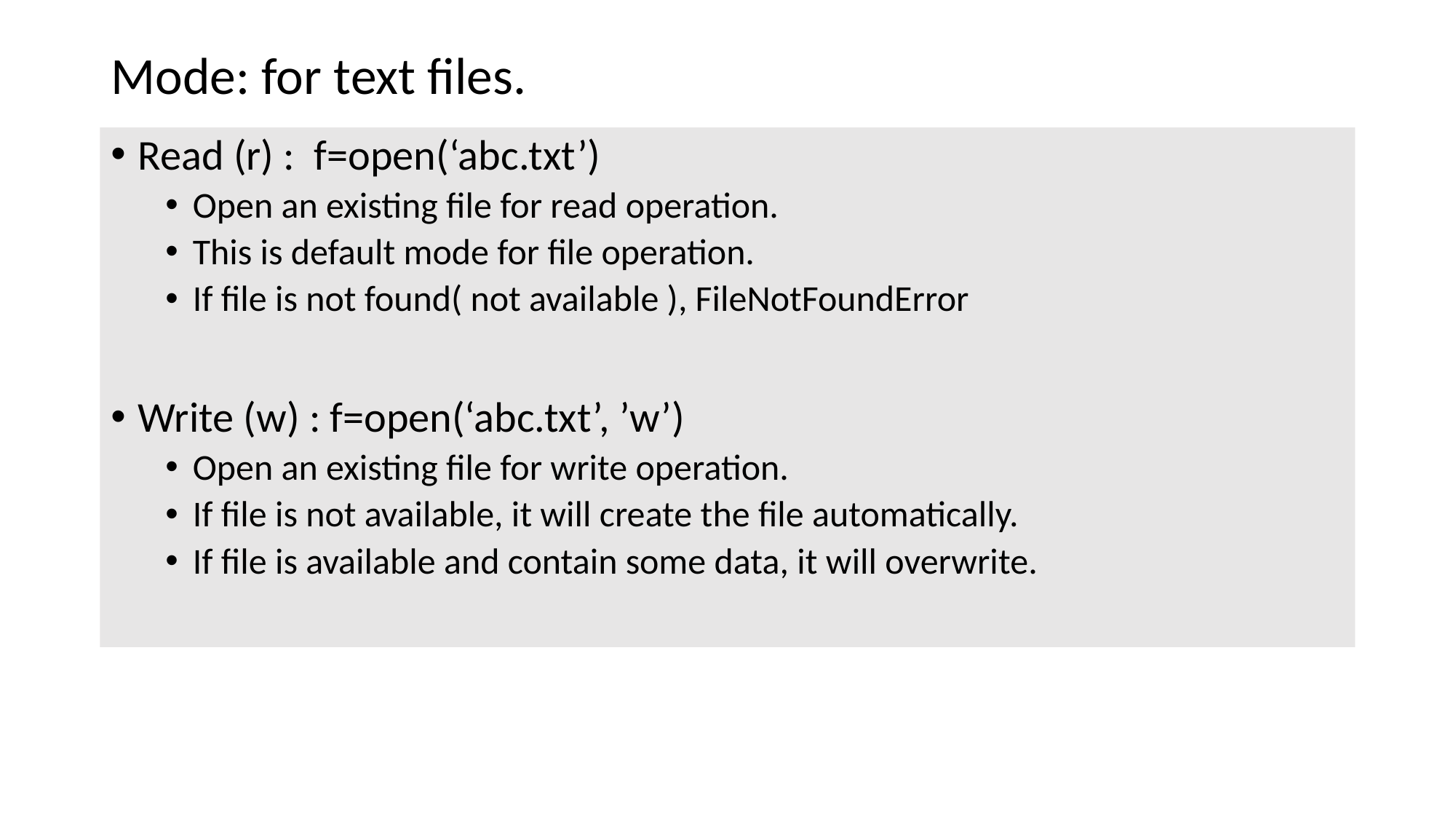

# Mode: for text files.
Read (r) :  f=open(‘abc.txt’)
Open an existing file for read operation.
This is default mode for file operation.
If file is not found( not available ), FileNotFoundError

Write (w) : f=open(‘abc.txt’, ’w’)
Open an existing file for write operation.
If file is not available, it will create the file automatically.
If file is available and contain some data, it will overwrite.